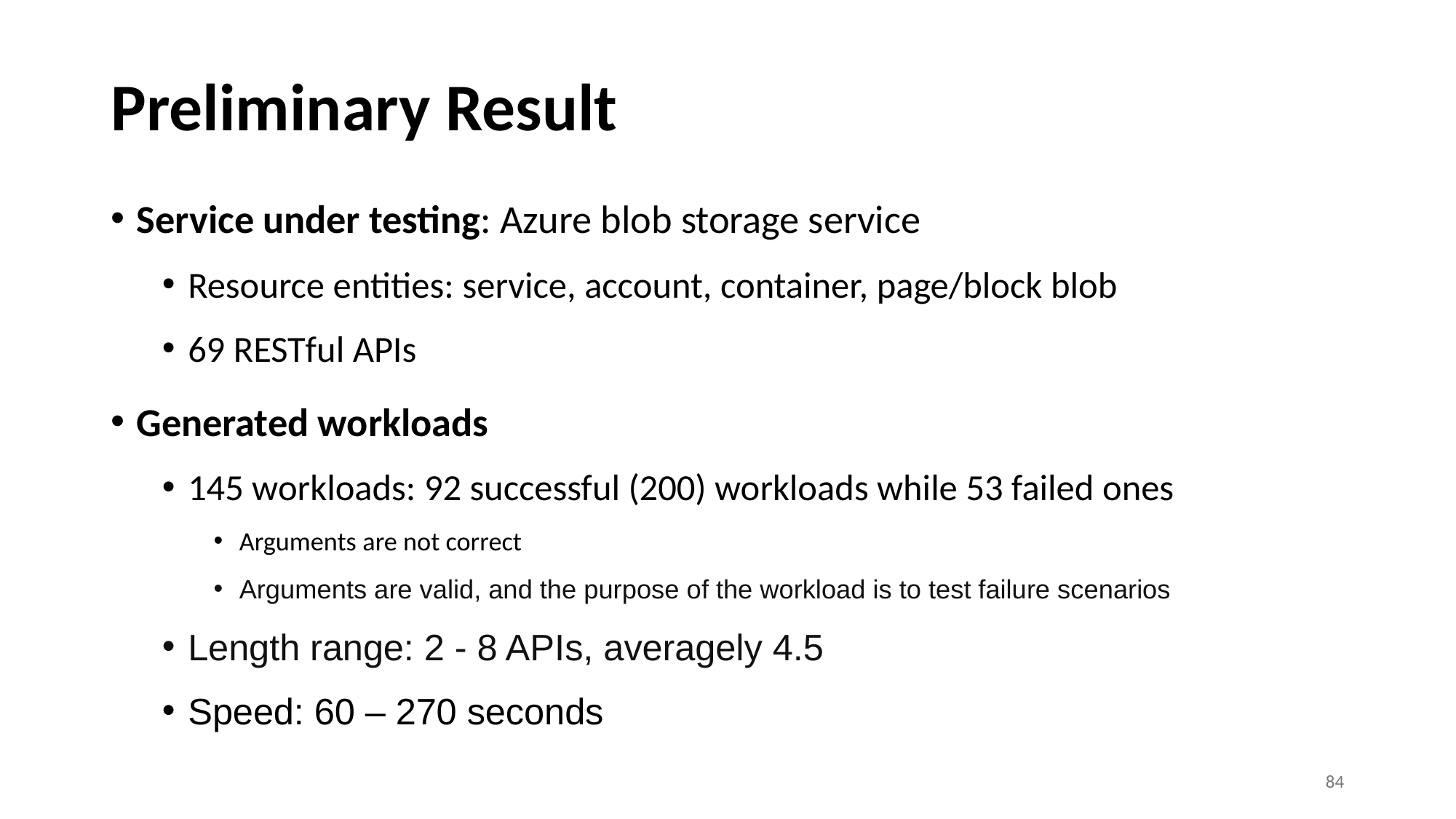

# Preliminary Result
Service under testing: Azure blob storage service
Resource entities: service, account, container, page/block blob
69 RESTful APIs
Generated workloads
145 workloads: 92 successful (200) workloads while 53 failed ones
Arguments are not correct
Arguments are valid, and the purpose of the workload is to test failure scenarios
Length range: 2 - 8 APIs, averagely 4.5
Speed: 60 – 270 seconds
84